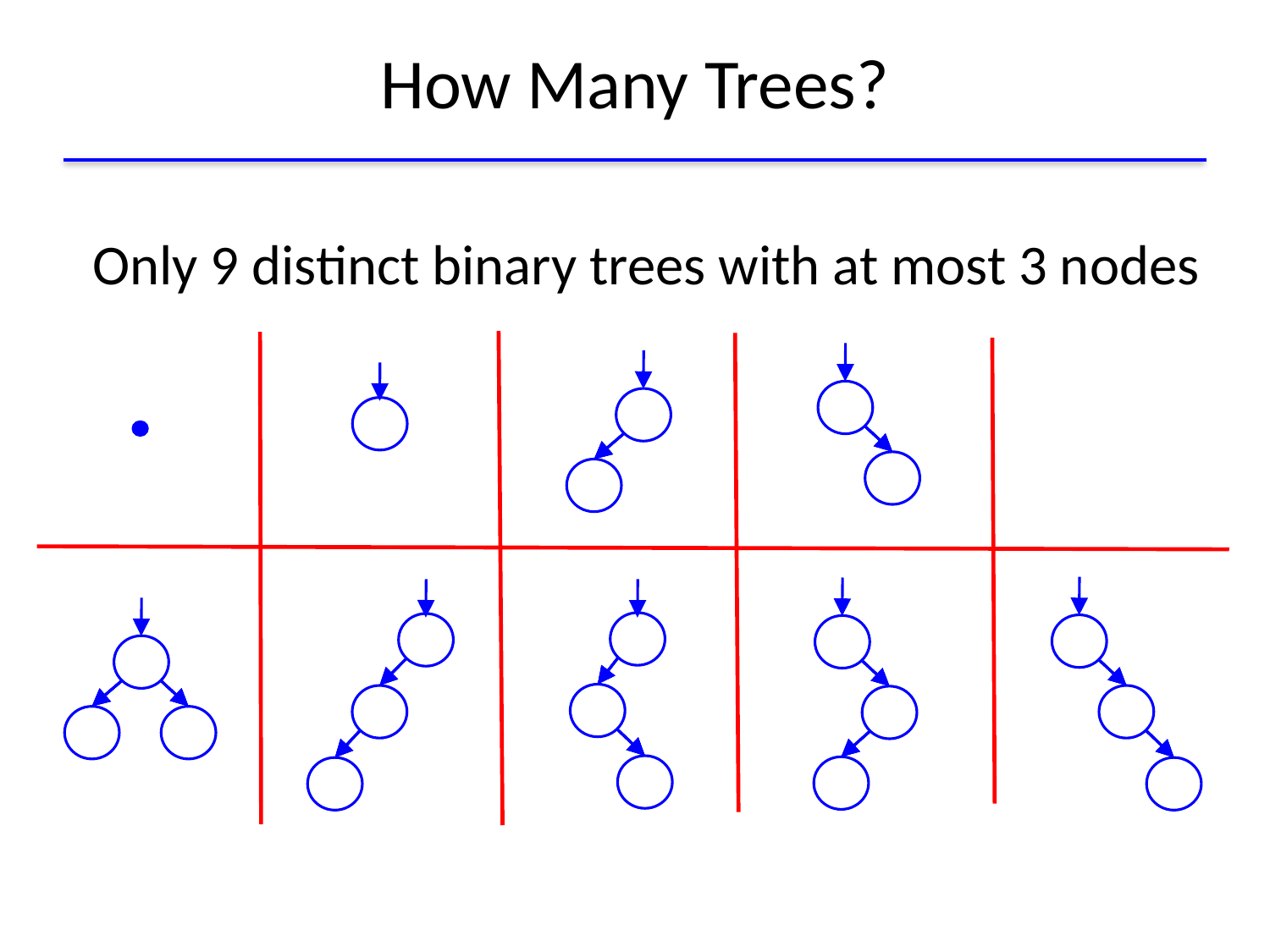

# How Many Trees?
Only 9 distinct binary trees with at most 3 nodes